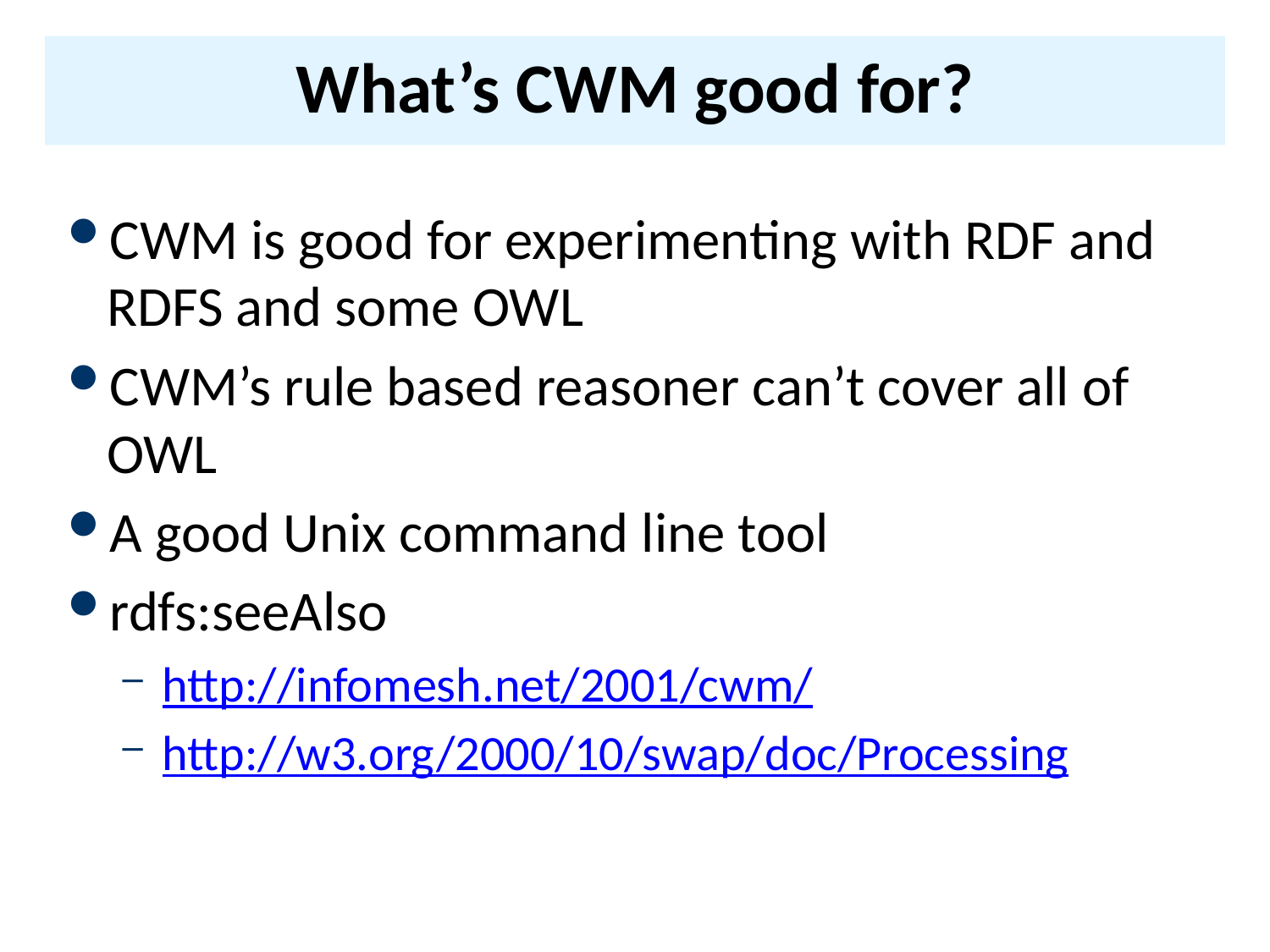

# What’s CWM good for?
CWM is good for experimenting with RDF and RDFS and some OWL
CWM’s rule based reasoner can’t cover all of OWL
A good Unix command line tool
rdfs:seeAlso
http://infomesh.net/2001/cwm/
http://w3.org/2000/10/swap/doc/Processing